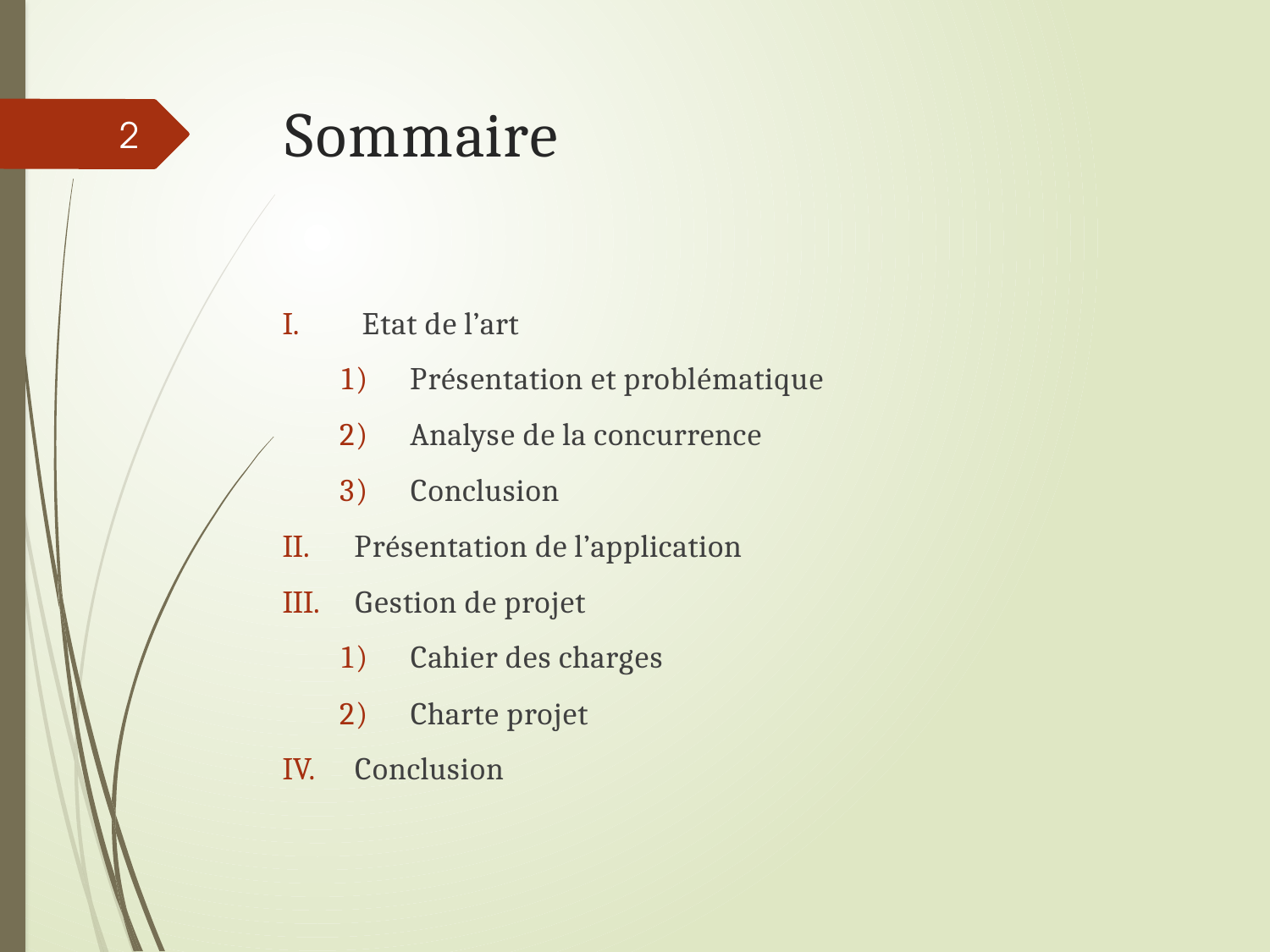

# Sommaire
2
Etat de l’art
Présentation et problématique
Analyse de la concurrence
Conclusion
Présentation de l’application
Gestion de projet
Cahier des charges
Charte projet
Conclusion